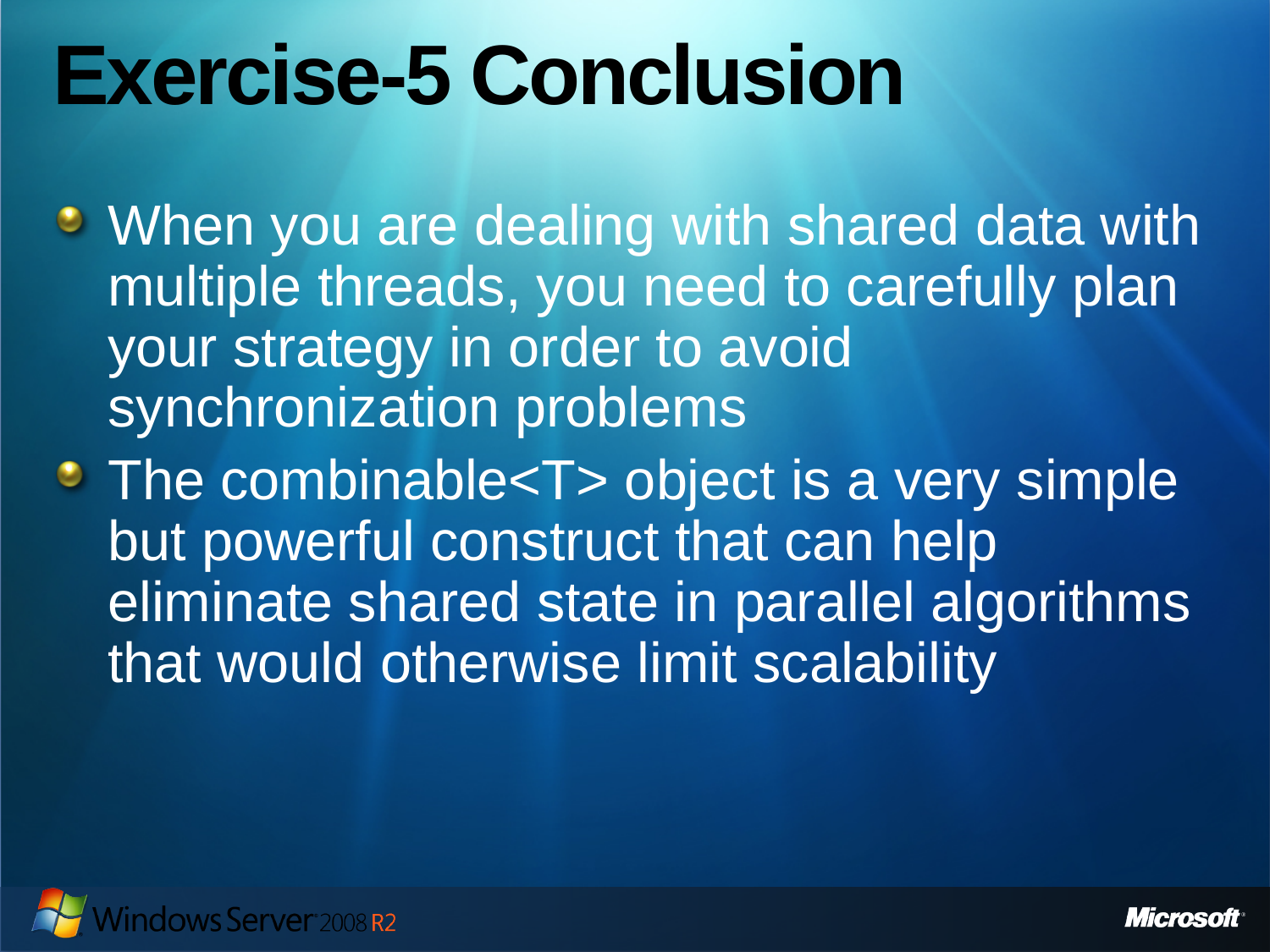

# Exercise-5 Conclusion
When you are dealing with shared data with multiple threads, you need to carefully plan your strategy in order to avoid synchronization problems
The combinable<T> object is a very simple but powerful construct that can help eliminate shared state in parallel algorithms that would otherwise limit scalability